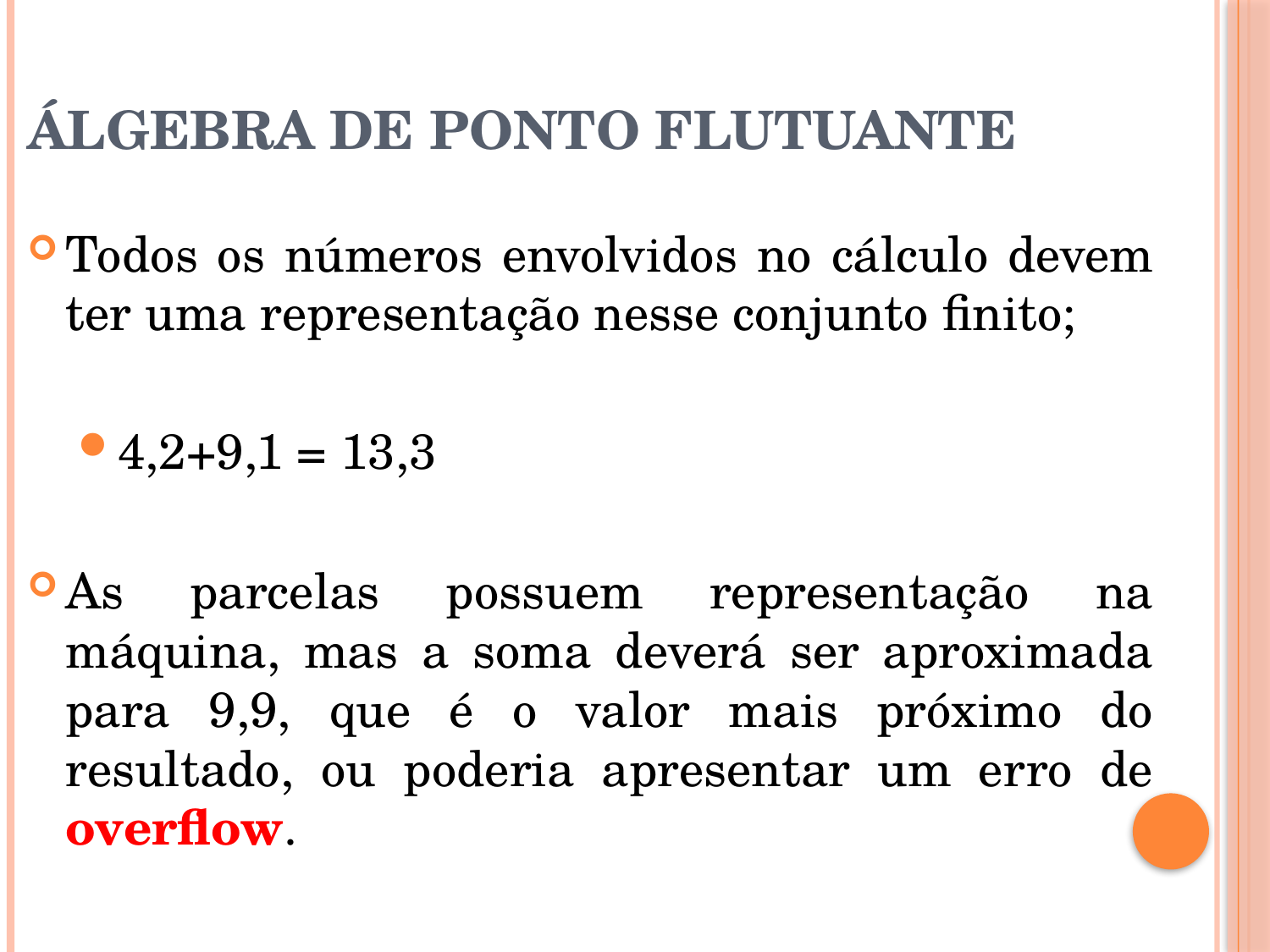

# Álgebra de ponto flutuante
Todos os números envolvidos no cálculo devem ter uma representação nesse conjunto finito;

4,2+9,1 = 13,3

As parcelas possuem representação na máquina, mas a soma deverá ser aproximada para 9,9, que é o valor mais próximo do resultado, ou poderia apresentar um erro de overflow.